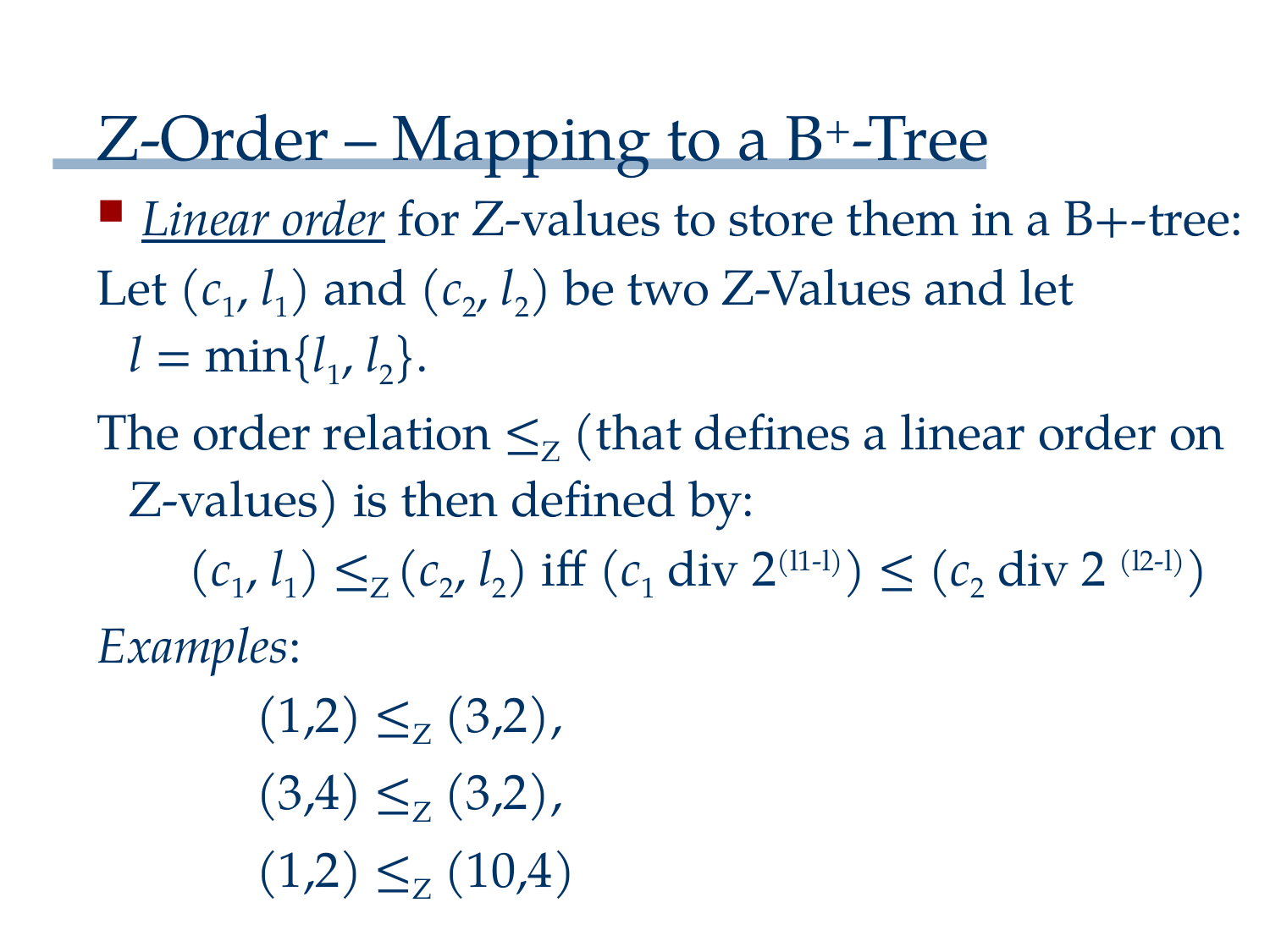

# Z-Order – Mapping to a B+-Tree
 Linear order for Z-values to store them in a B+-tree:
Let (c1, l1) and (c2, l2) be two Z-Values and let
l = min{l1, l2}.
The order relation ≤Z (that defines a linear order on
Z-values) is then defined by:
(c1, l1) ≤Z (c2, l2) iff (c1 div 2(l1-l)) ≤ (c2 div 2 (l2-l))
Examples:
		(1,2) ≤Z (3,2),
		(3,4) ≤Z (3,2),
		(1,2) ≤Z (10,4)